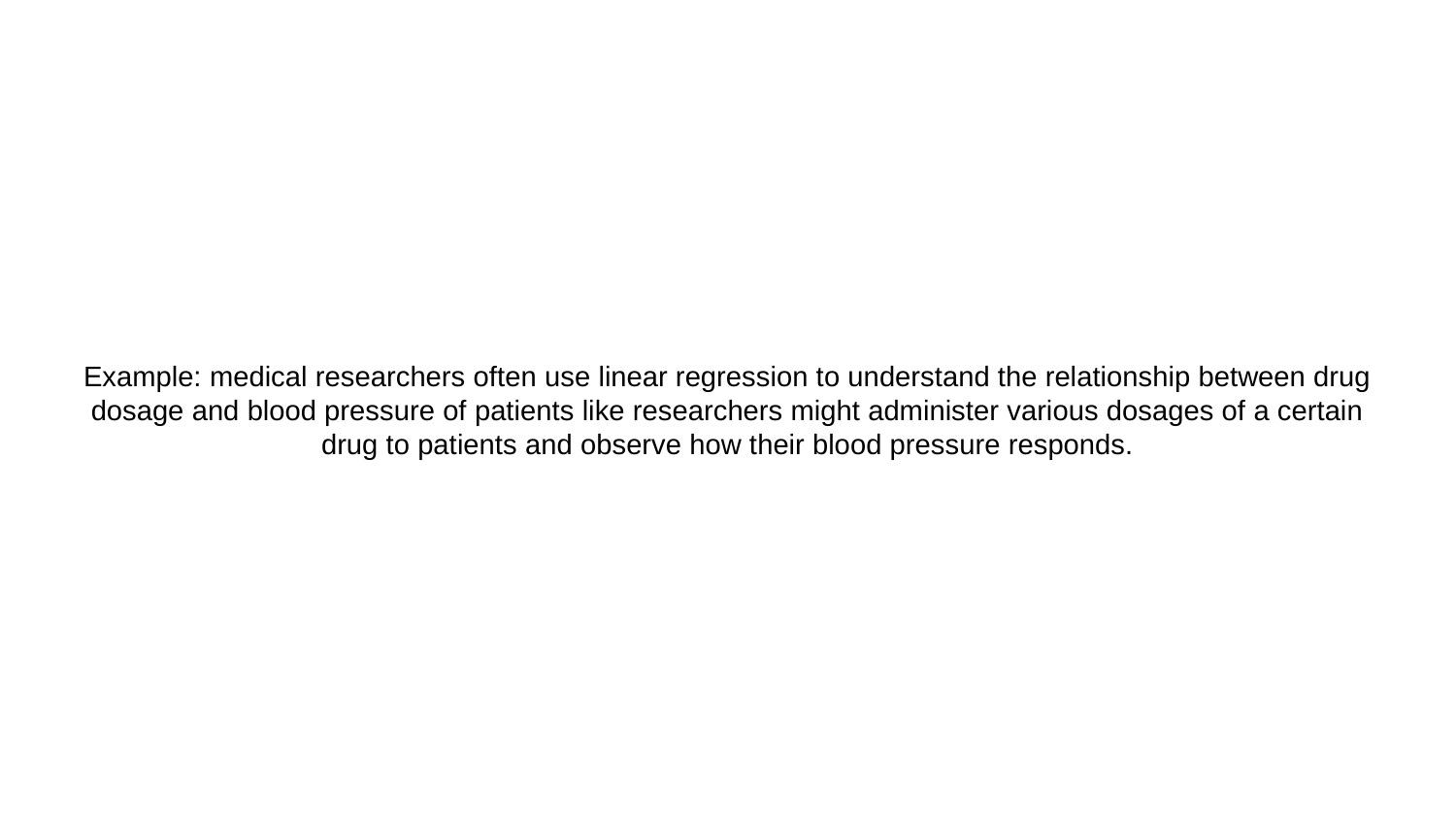

# Example: medical researchers often use linear regression to understand the relationship between drug dosage and blood pressure of patients like researchers might administer various dosages of a certain drug to patients and observe how their blood pressure responds.